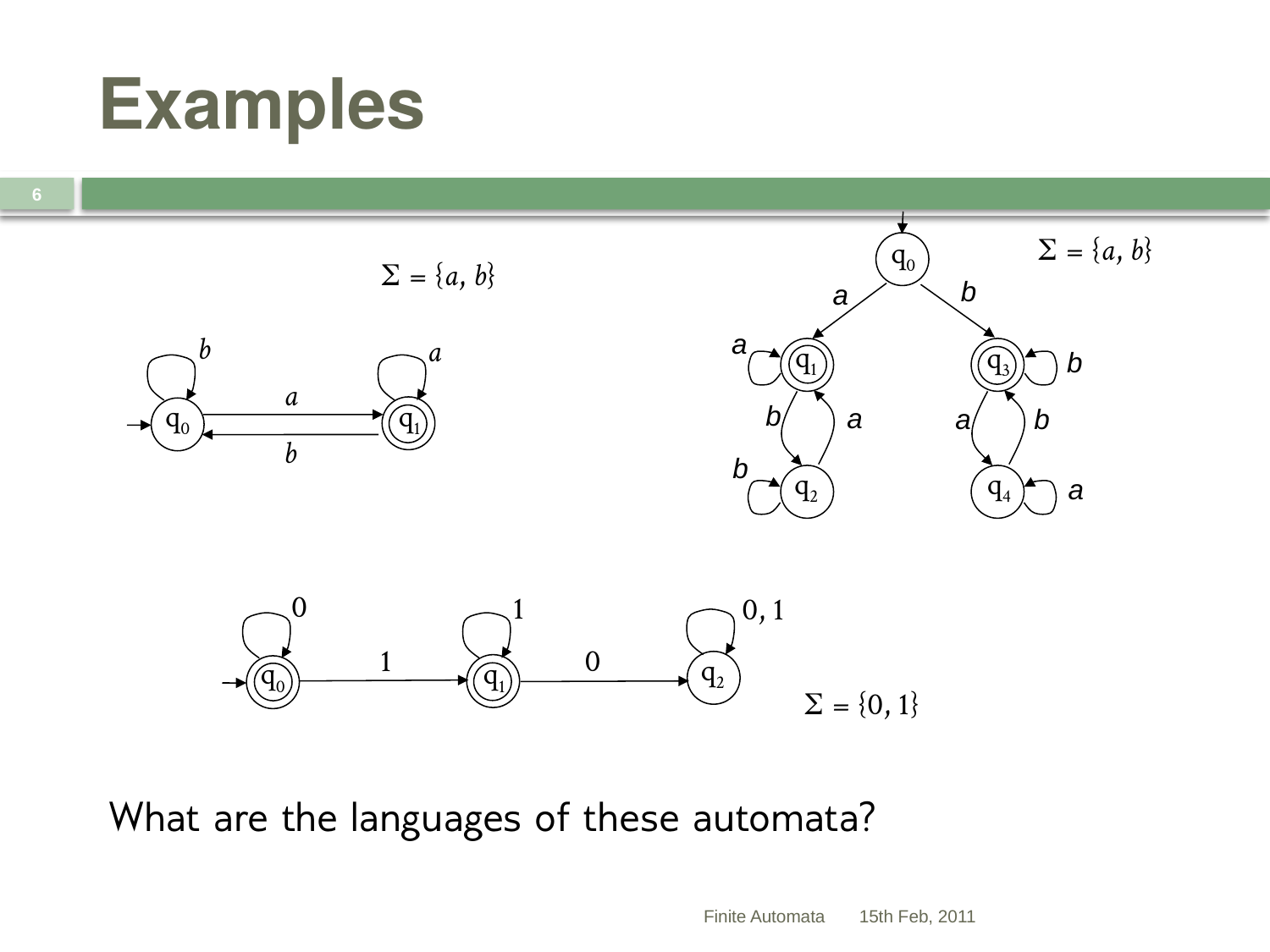

# Examples
6

Σ = {a, b}
q0

b
a

q1
q3

b

b

a
a
b
q2
q4

a

Σ = {a, b}
b
a

a
q0
q1

b

a
b
0
1
0, 1

0
1
q2
q0
q1

Σ = {0, 1}

What are the languages of these automata?
Finite Automata
15th Feb, 2011